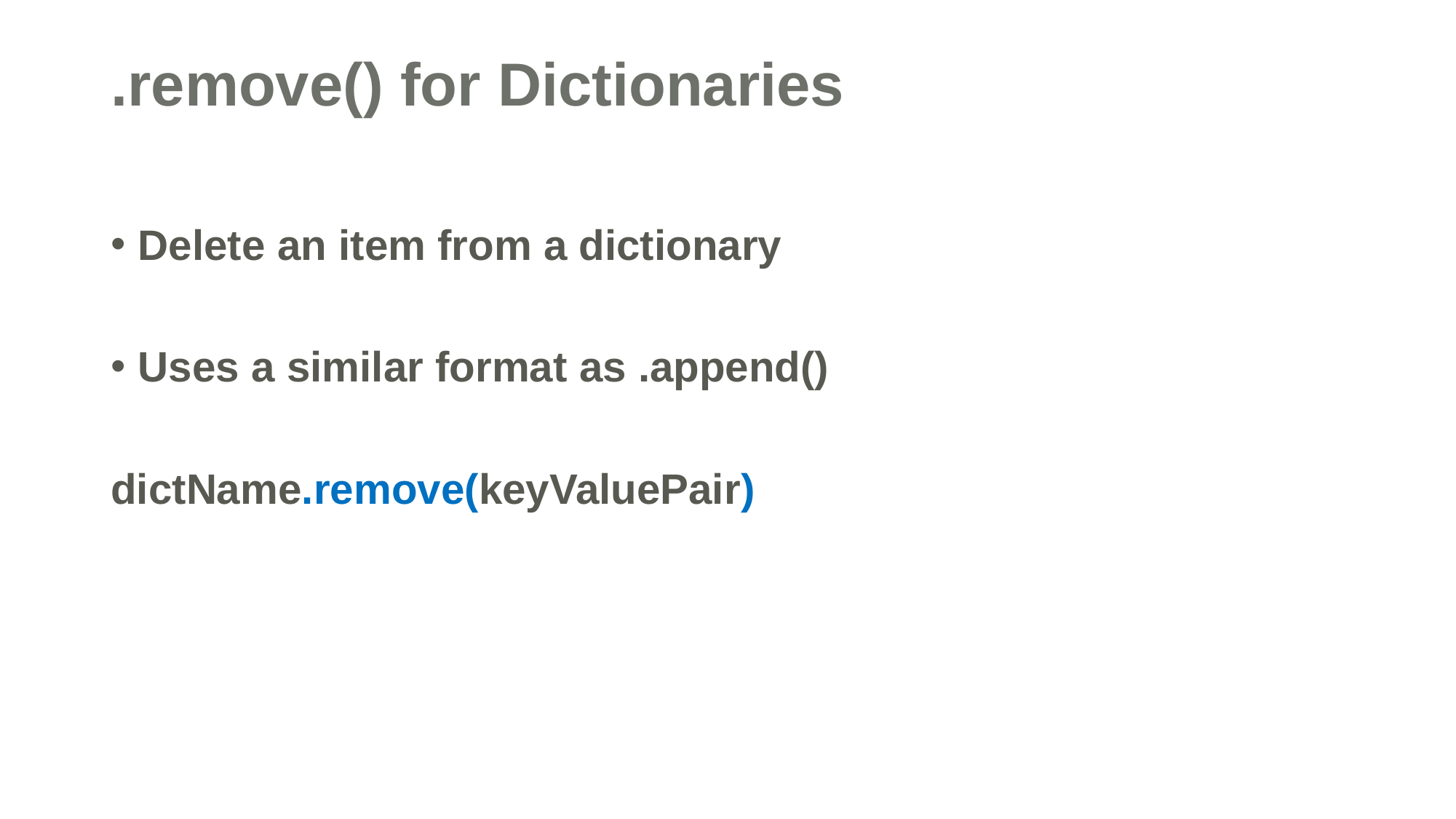

# .remove() for Dictionaries
Delete an item from a dictionary

Uses a similar format as .append()

dictName.remove(keyValuePair)